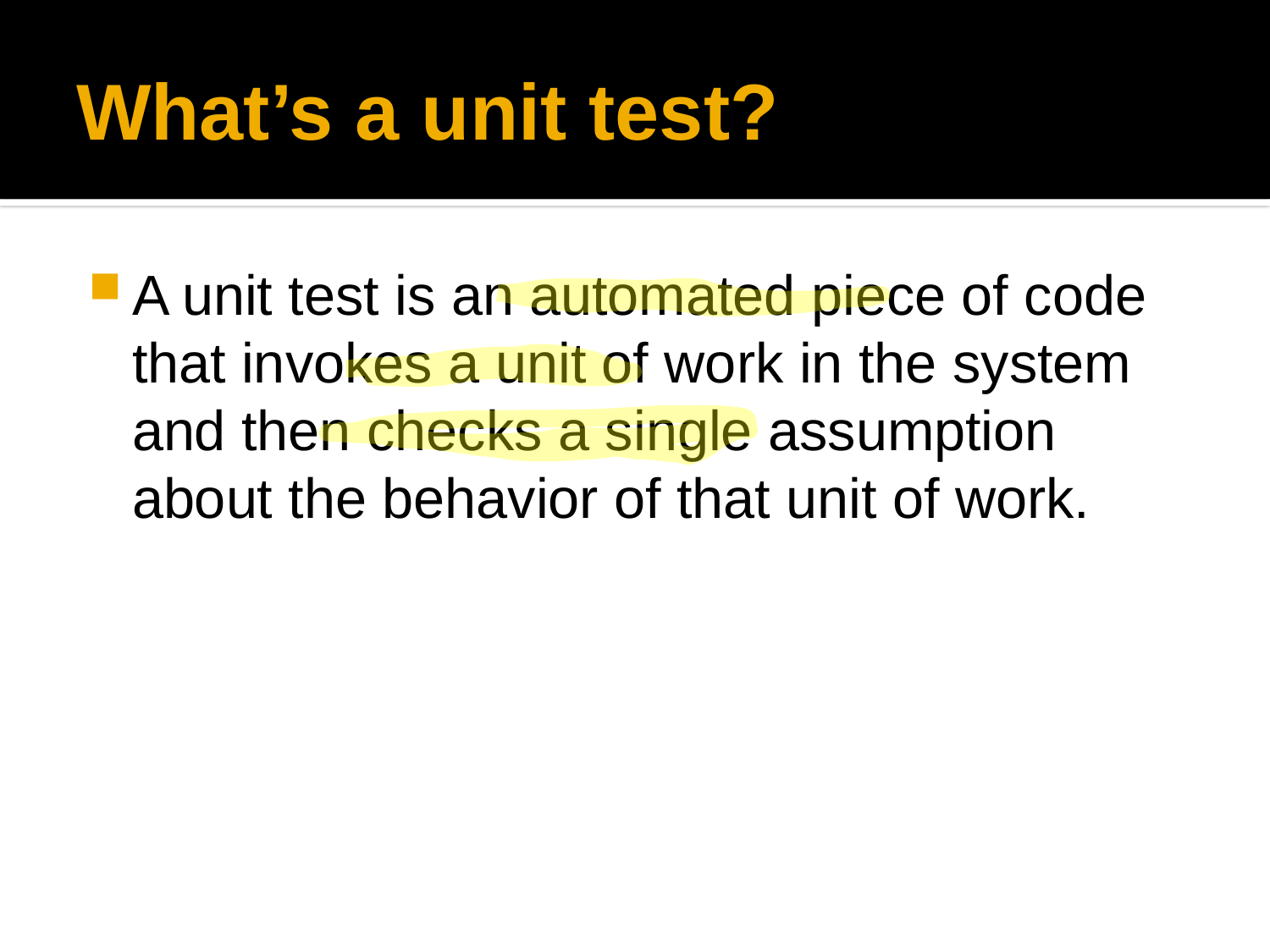

# What’s a unit test?
A unit test is an automated piece of code that invokes a unit of work in the system and then checks a single assumption about the behavior of that unit of work.